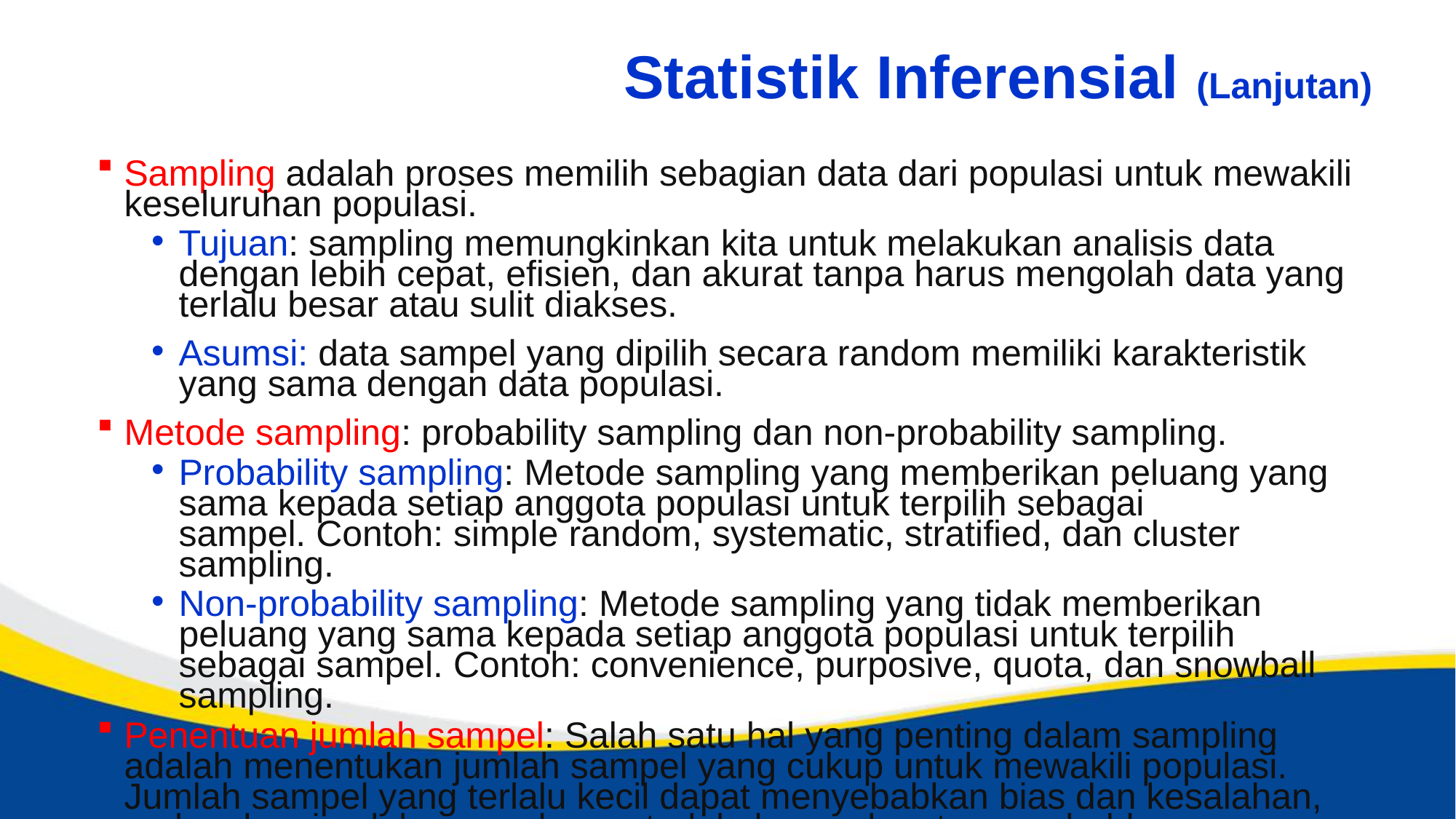

# Statistik Inferensial (Lanjutan)
Sampling adalah proses memilih sebagian data dari populasi untuk mewakili keseluruhan populasi.
Tujuan: sampling memungkinkan kita untuk melakukan analisis data dengan lebih cepat, efisien, dan akurat tanpa harus mengolah data yang terlalu besar atau sulit diakses.
Asumsi: data sampel yang dipilih secara random memiliki karakteristik yang sama dengan data populasi.
Metode sampling: probability sampling dan non-probability sampling.
Probability sampling: Metode sampling yang memberikan peluang yang sama kepada setiap anggota populasi untuk terpilih sebagai sampel. Contoh: simple random, systematic, stratified, dan cluster sampling.
Non-probability sampling: Metode sampling yang tidak memberikan peluang yang sama kepada setiap anggota populasi untuk terpilih sebagai sampel. Contoh: convenience, purposive, quota, dan snowball sampling.
Penentuan jumlah sampel: Salah satu hal yang penting dalam sampling adalah menentukan jumlah sampel yang cukup untuk mewakili populasi. Jumlah sampel yang terlalu kecil dapat menyebabkan bias dan kesalahan, sedangkan jumlah sampel yang terlalu besar dapat menyebabkan pemborosan waktu dan sumber daya. Beberapa faktor yang mempengaruhi penentuan jumlah sampel adalah tingkat kepercayaan, margin of error, varians, dan ukuran populasi.